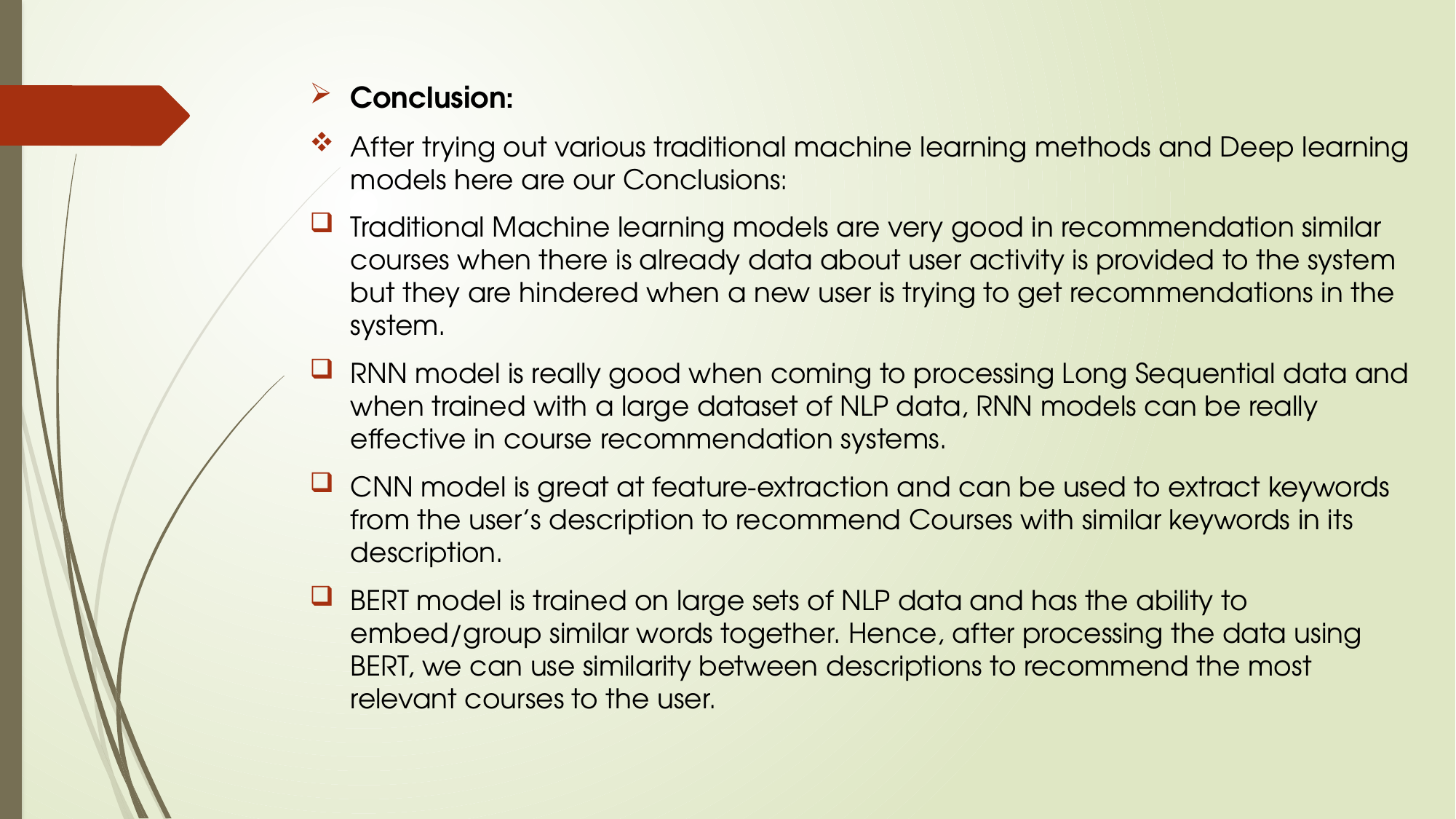

Conclusion:
After trying out various traditional machine learning methods and Deep learning models here are our Conclusions:
Traditional Machine learning models are very good in recommendation similar courses when there is already data about user activity is provided to the system but they are hindered when a new user is trying to get recommendations in the system.
RNN model is really good when coming to processing Long Sequential data and when trained with a large dataset of NLP data, RNN models can be really effective in course recommendation systems.
CNN model is great at feature-extraction and can be used to extract keywords from the user’s description to recommend Courses with similar keywords in its description.
BERT model is trained on large sets of NLP data and has the ability to embed/group similar words together. Hence, after processing the data using BERT, we can use similarity between descriptions to recommend the most relevant courses to the user.